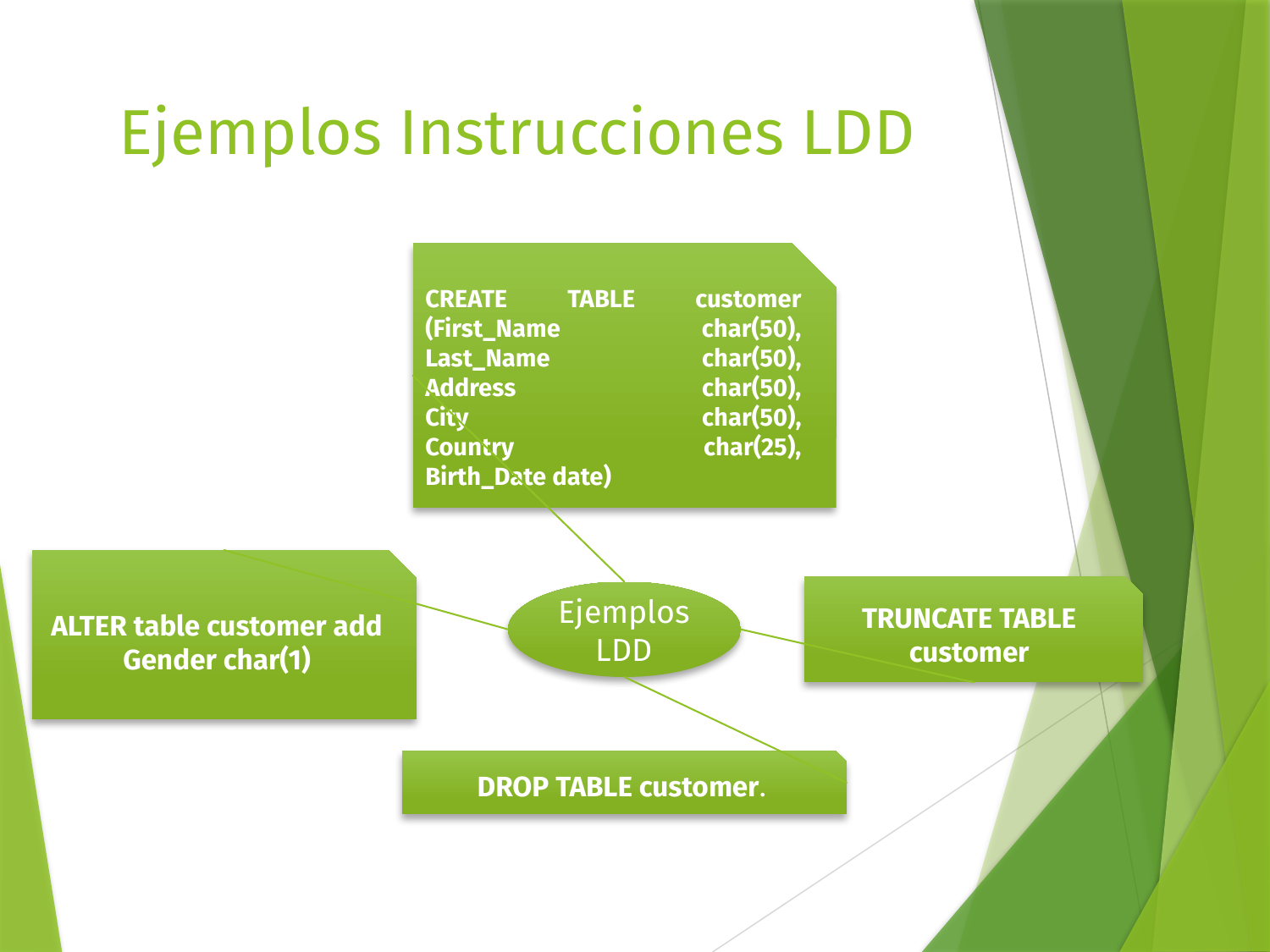

# Ejemplos Instrucciones LDD
CREATE TABLE customer
(First_Name char(50),
Last_Name char(50),
Address char(50),
City char(50),
Country char(25),
Birth_Date date)
ALTER table customer add Gender char(1)
TRUNCATE TABLE customer
Ejemplos LDD
DROP TABLE customer.